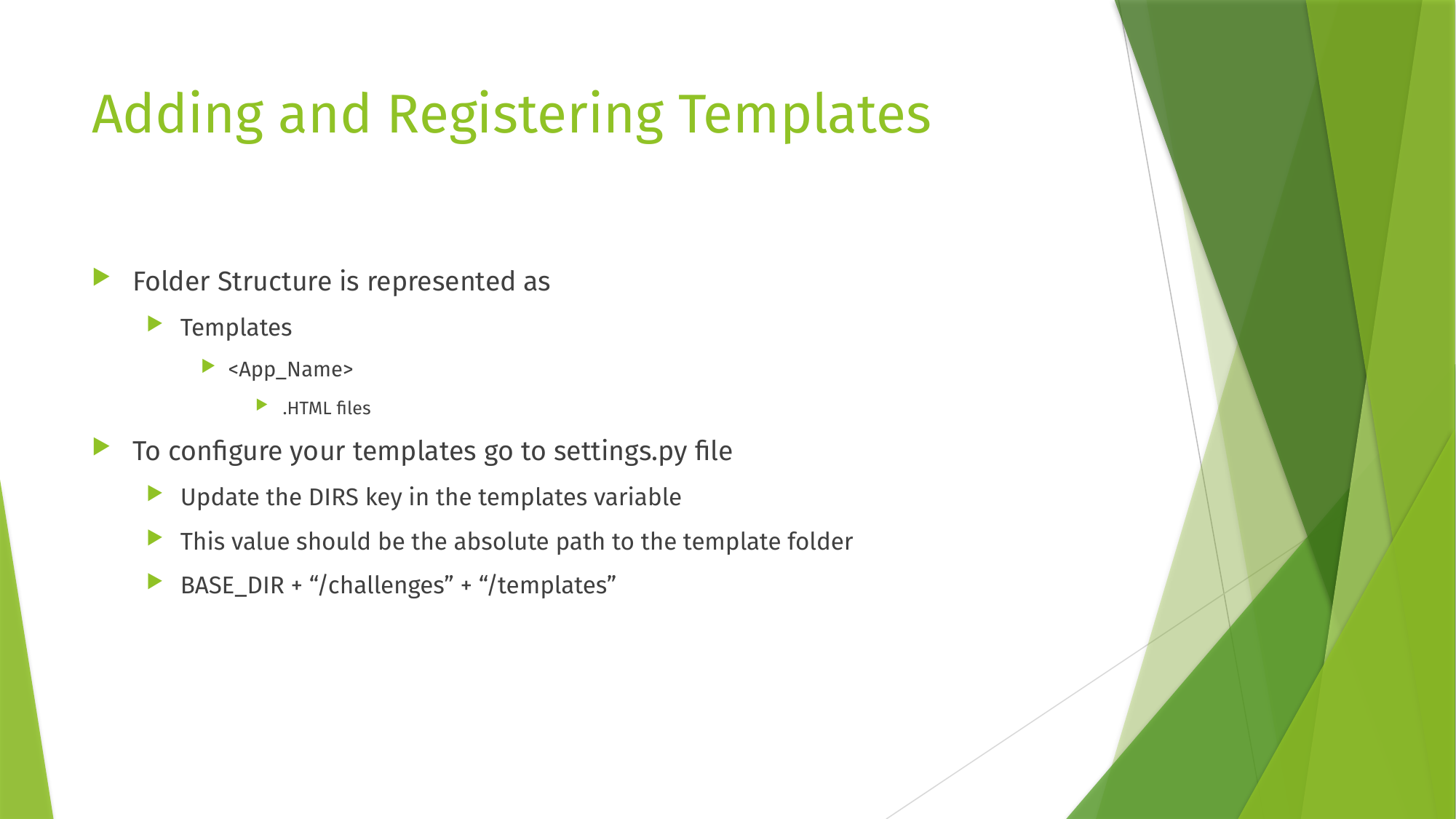

# Adding and Registering Templates
Folder Structure is represented as
Templates
<App_Name>
.HTML files
To configure your templates go to settings.py file
Update the DIRS key in the templates variable
This value should be the absolute path to the template folder
BASE_DIR + “/challenges” + “/templates”